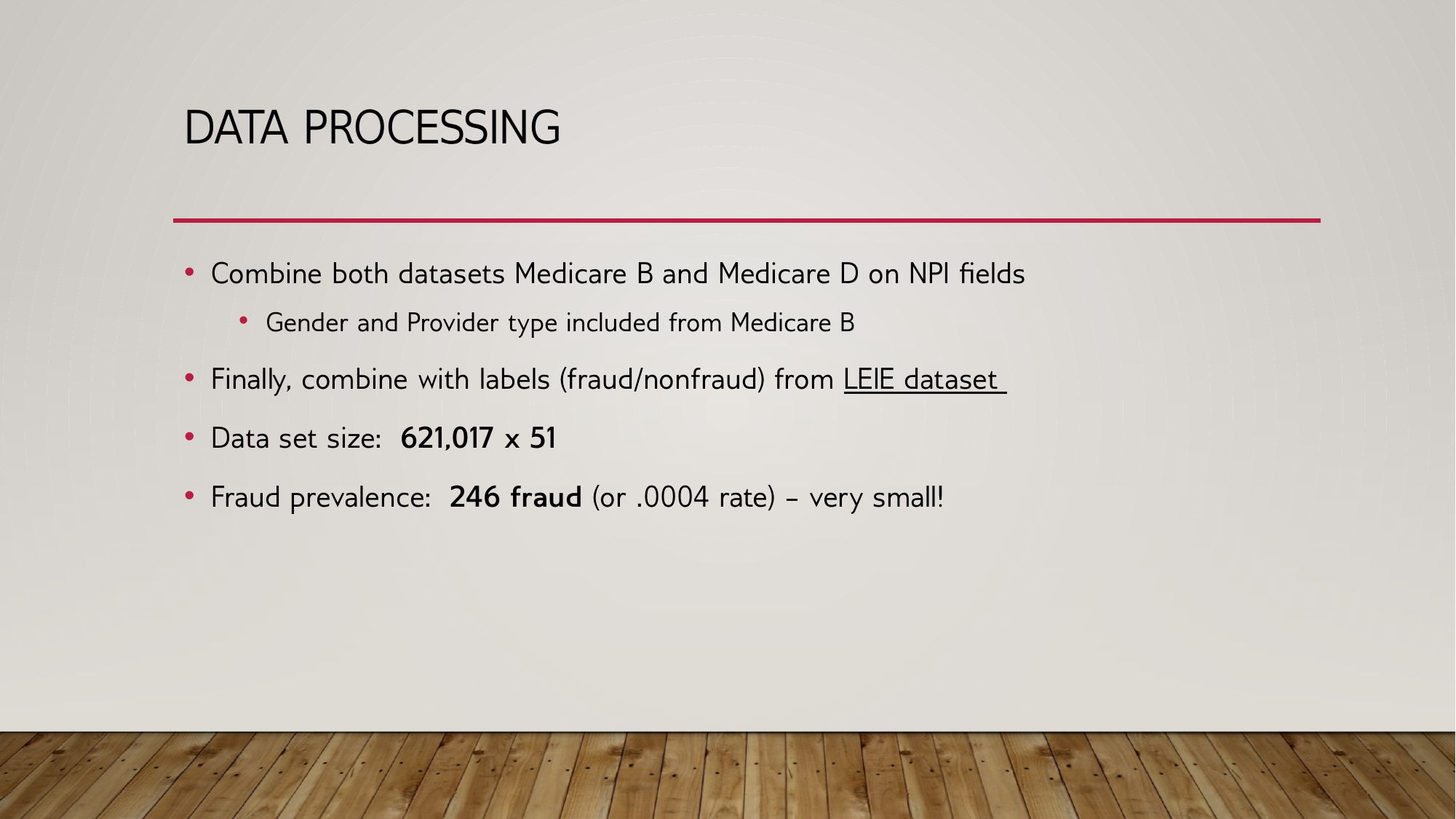

# Data processing
Combine both datasets Medicare B and Medicare D on NPI fields
Gender and Provider type included from Medicare B
Finally, combine with labels (fraud/nonfraud) from LEIE dataset
Data set size:  621,017 x 51
Fraud prevalence:  246 fraud (or .0004 rate) – very small!